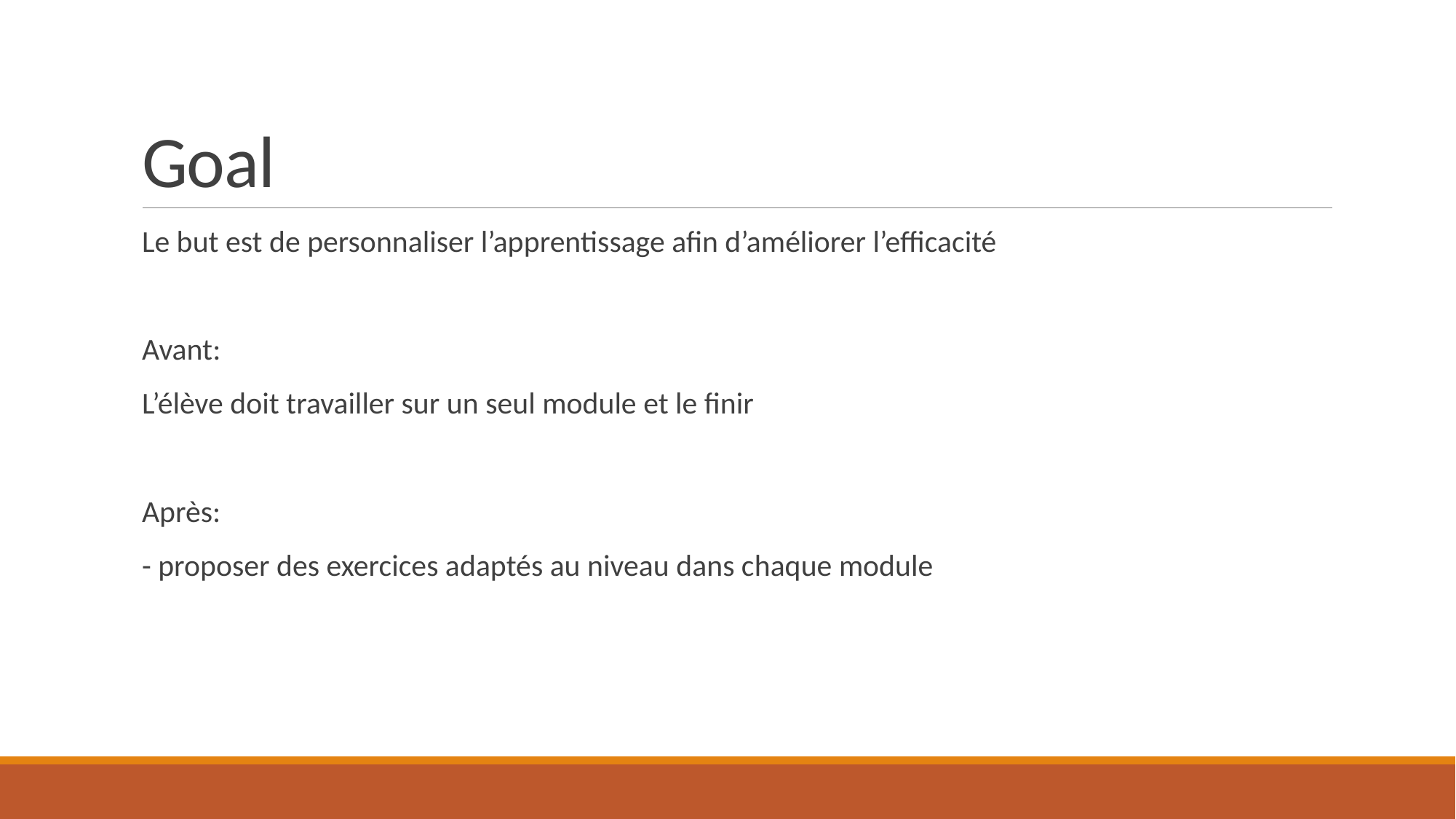

# Goal
Le but est de personnaliser l’apprentissage afin d’améliorer l’efficacité

Avant:
L’élève doit travailler sur un seul module et le finir

Après:
- proposer des exercices adaptés au niveau dans chaque module